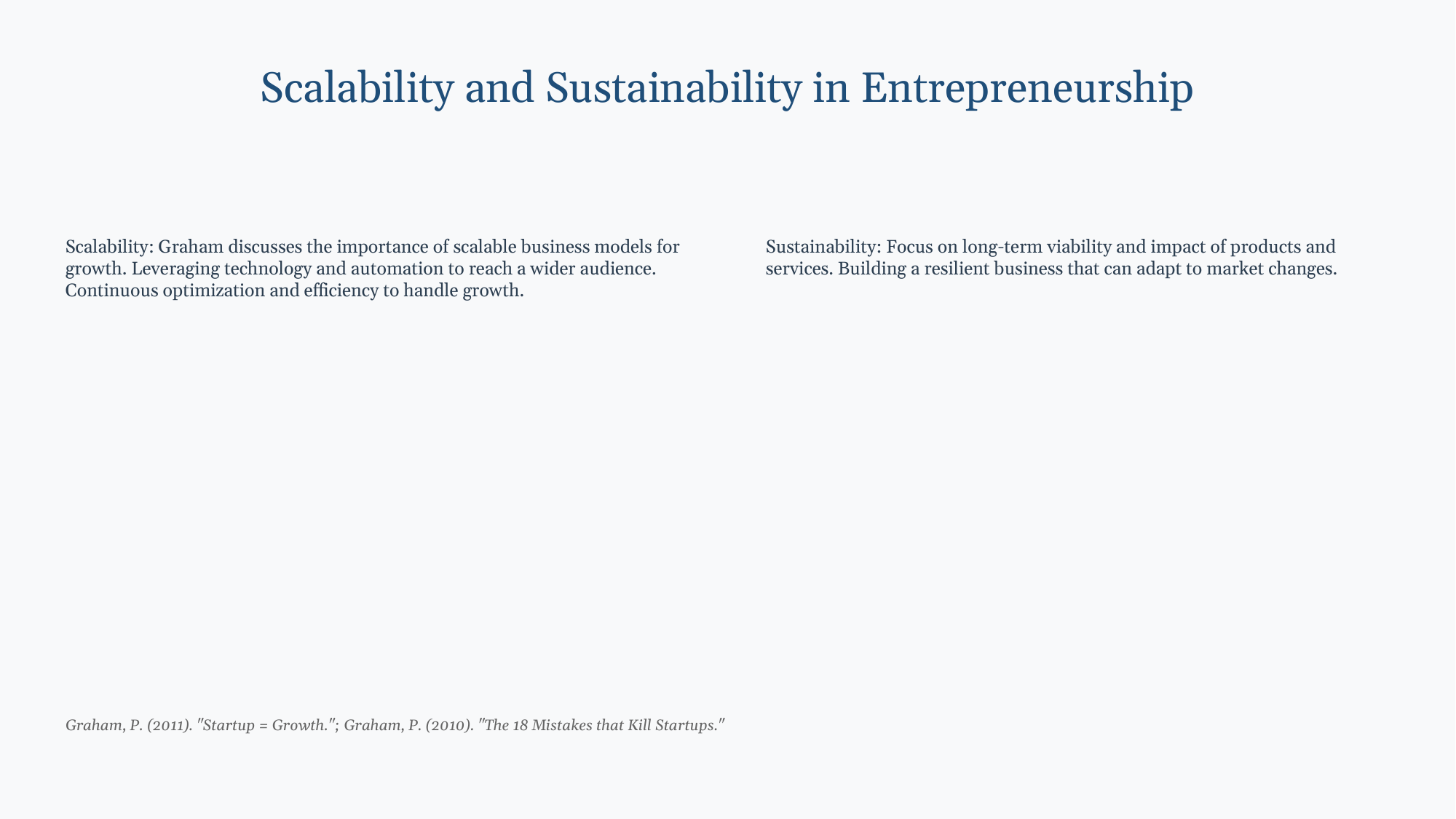

Scalability and Sustainability in Entrepreneurship
Scalability: Graham discusses the importance of scalable business models for growth. Leveraging technology and automation to reach a wider audience. Continuous optimization and efficiency to handle growth.
Sustainability: Focus on long-term viability and impact of products and services. Building a resilient business that can adapt to market changes.
Graham, P. (2011). "Startup = Growth."; Graham, P. (2010). "The 18 Mistakes that Kill Startups."